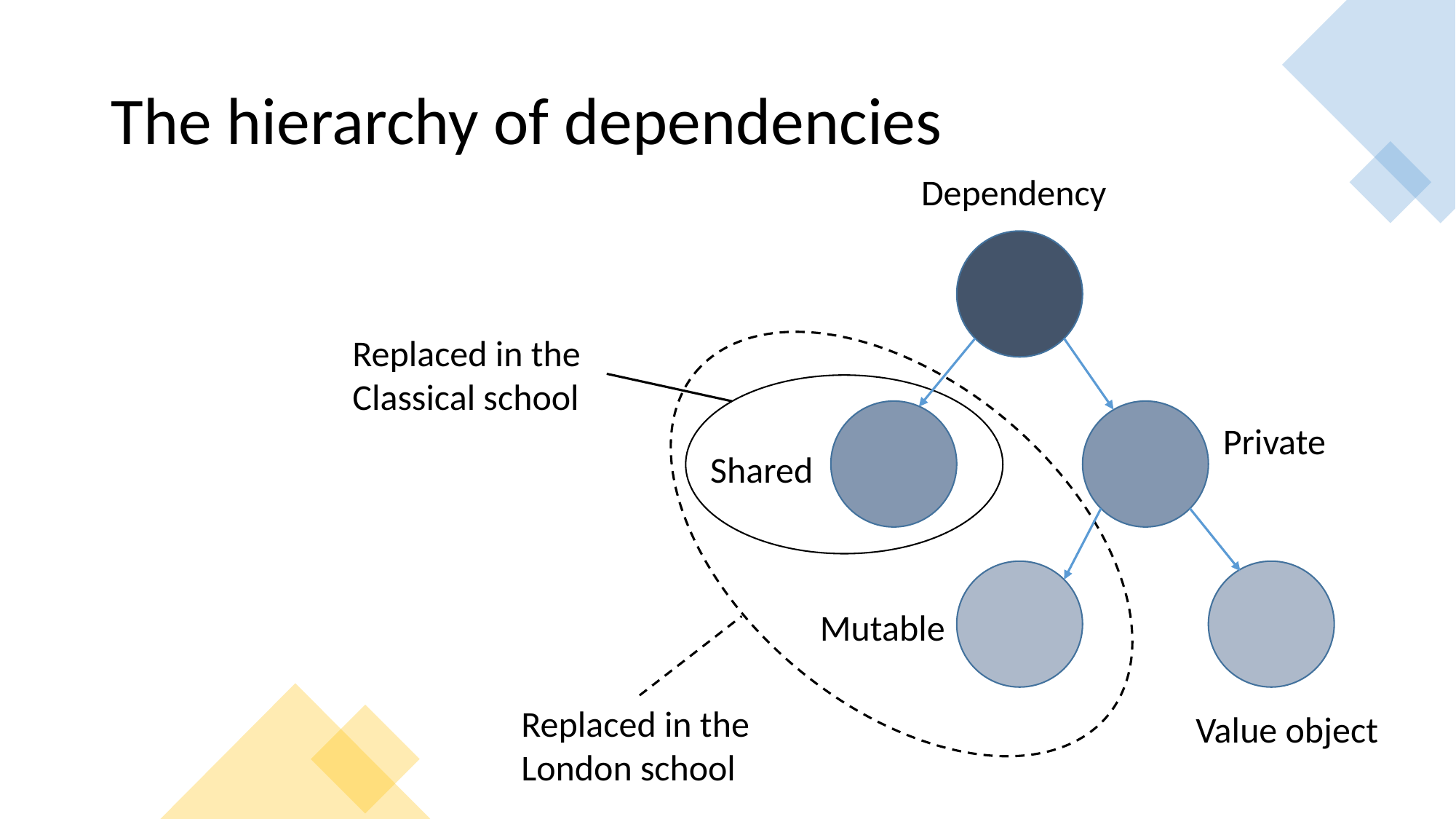

# The hierarchy of dependencies
Dependency

Replaced in the
Classical school

Private
Shared

Mutable

Replaced in the
London school
Value object